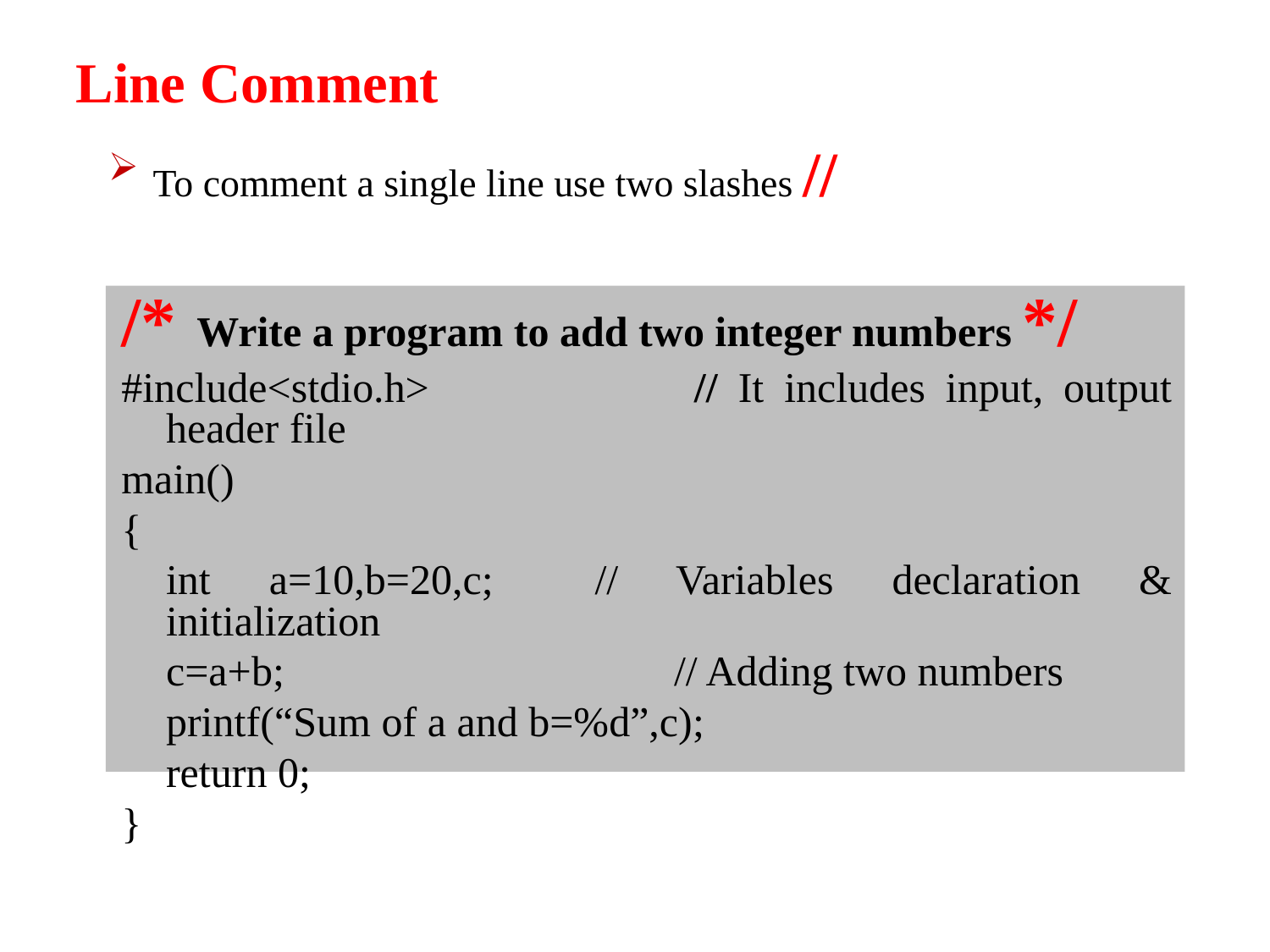

Line Comment
To comment a single line use two slashes //
/*  Write a program to add two integer numbers */
#include<stdio.h>		 // It includes input, output header file
main()
{
	int a=10,b=20,c;	// Variables declaration & initialization
	c=a+b;				// Adding two numbers
	printf(“Sum of a and b=%d”,c);
	return 0;
}